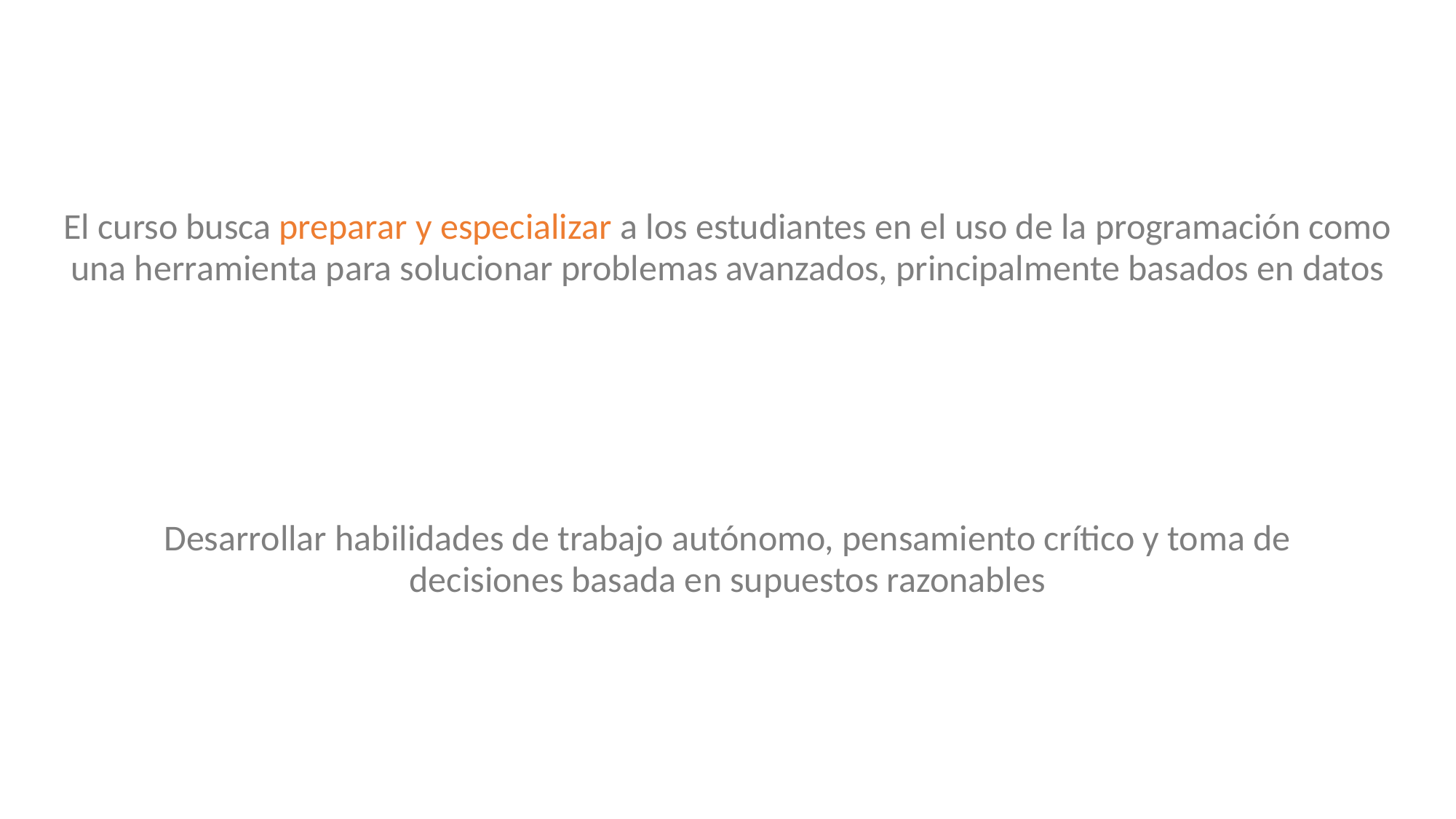

El curso busca preparar y especializar a los estudiantes en el uso de la programación como una herramienta para solucionar problemas avanzados, principalmente basados en datos
Desarrollar habilidades de trabajo autónomo, pensamiento crítico y toma de decisiones basada en supuestos razonables